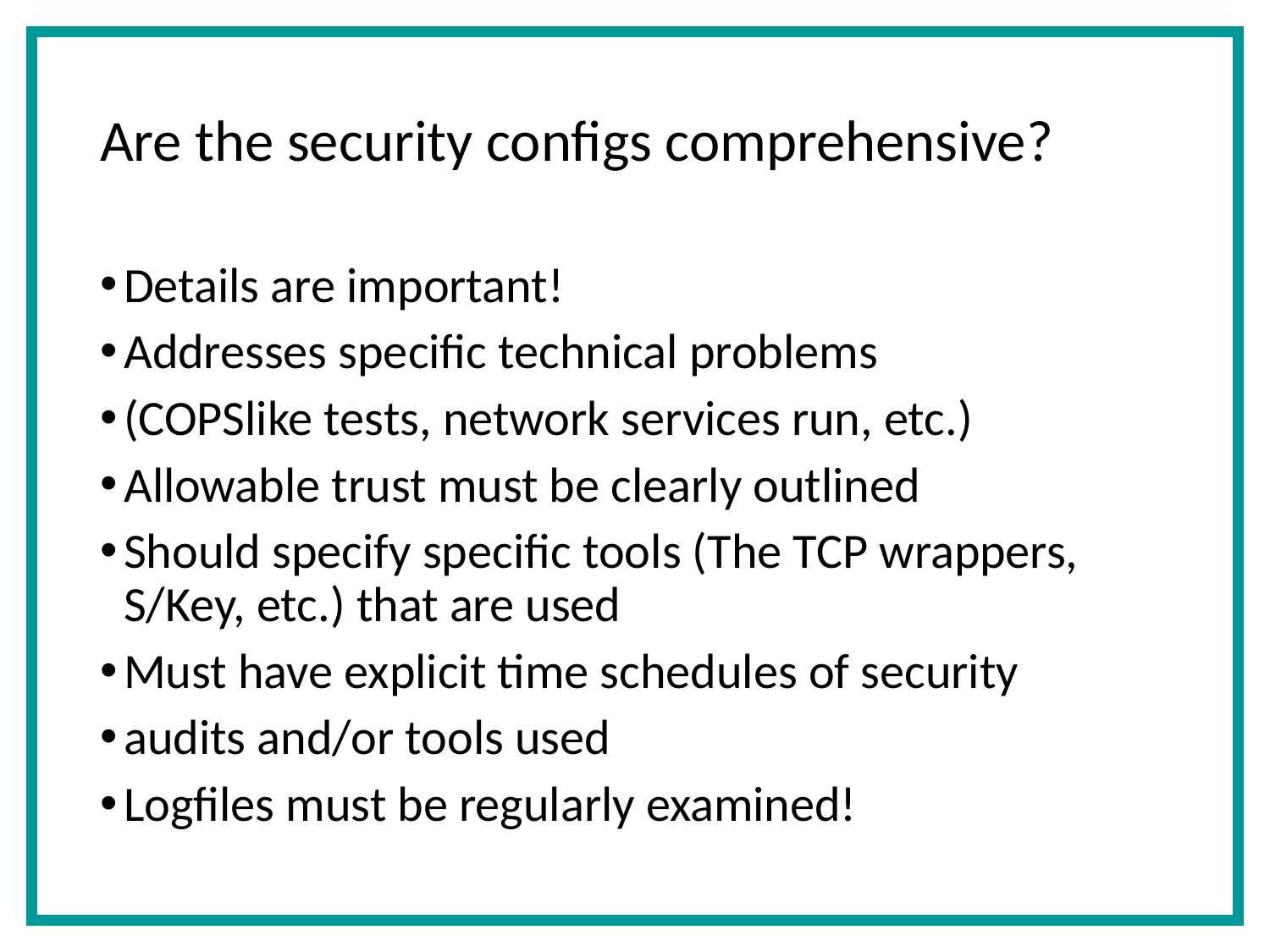

# Are the security configs comprehensive?
Details are important!
Addresses specific technical problems
(COPS­like tests, network services run, etc.)
Allowable trust must be clearly outlined
Should specify specific tools (The TCP wrappers, S/Key, etc.) that are used
Must have explicit time schedules of security
audits and/or tools used
Logfiles must be regularly examined!